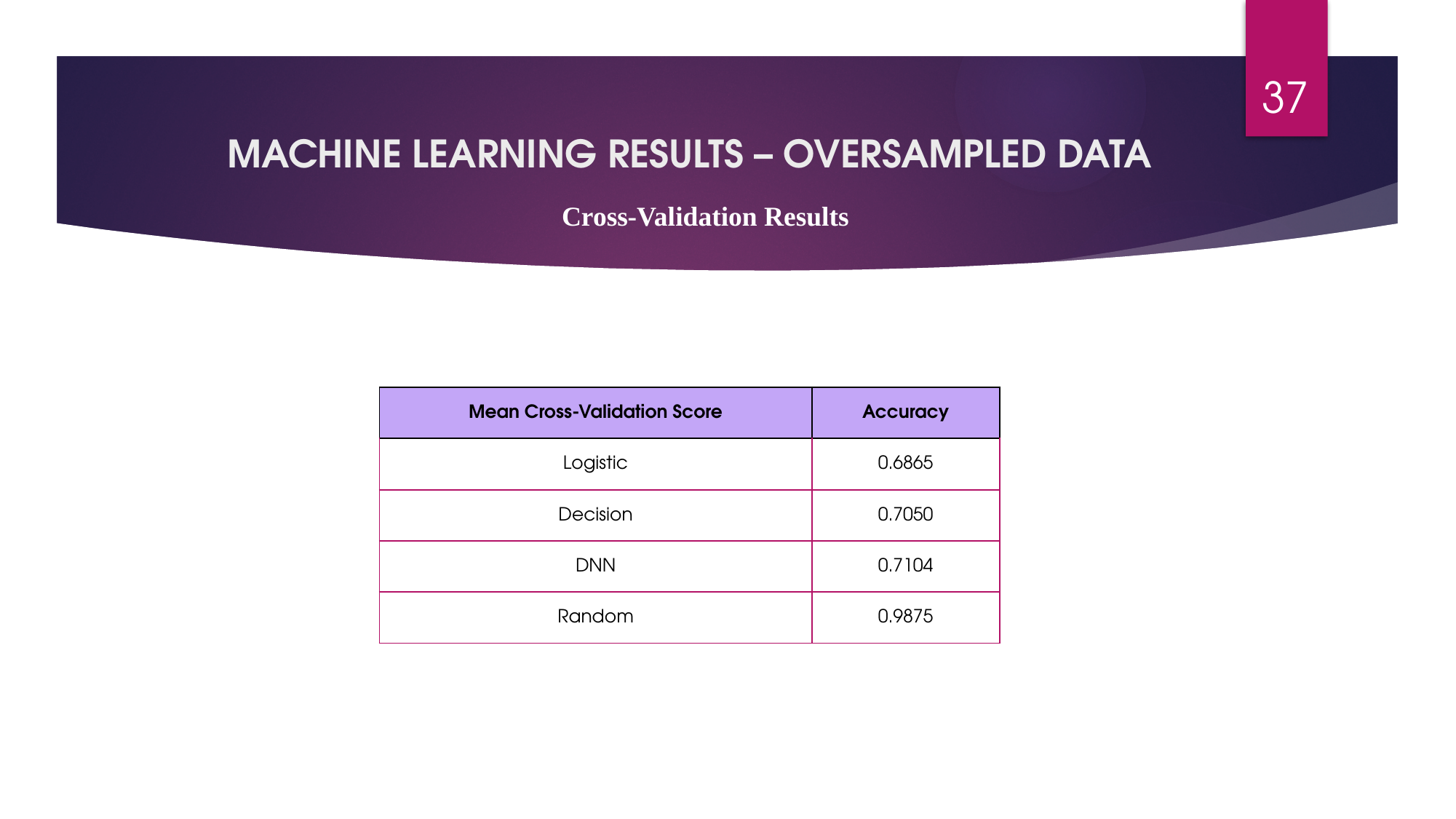

37
# MACHINE LEARNING RESULTS – OVERSAMPLED DATA
Cross-Validation Results
| Mean Cross-Validation Score | Accuracy |
| --- | --- |
| Logistic | 0.6865 |
| Decision | 0.7050 |
| DNN | 0.7104 |
| Random | 0.9875 |